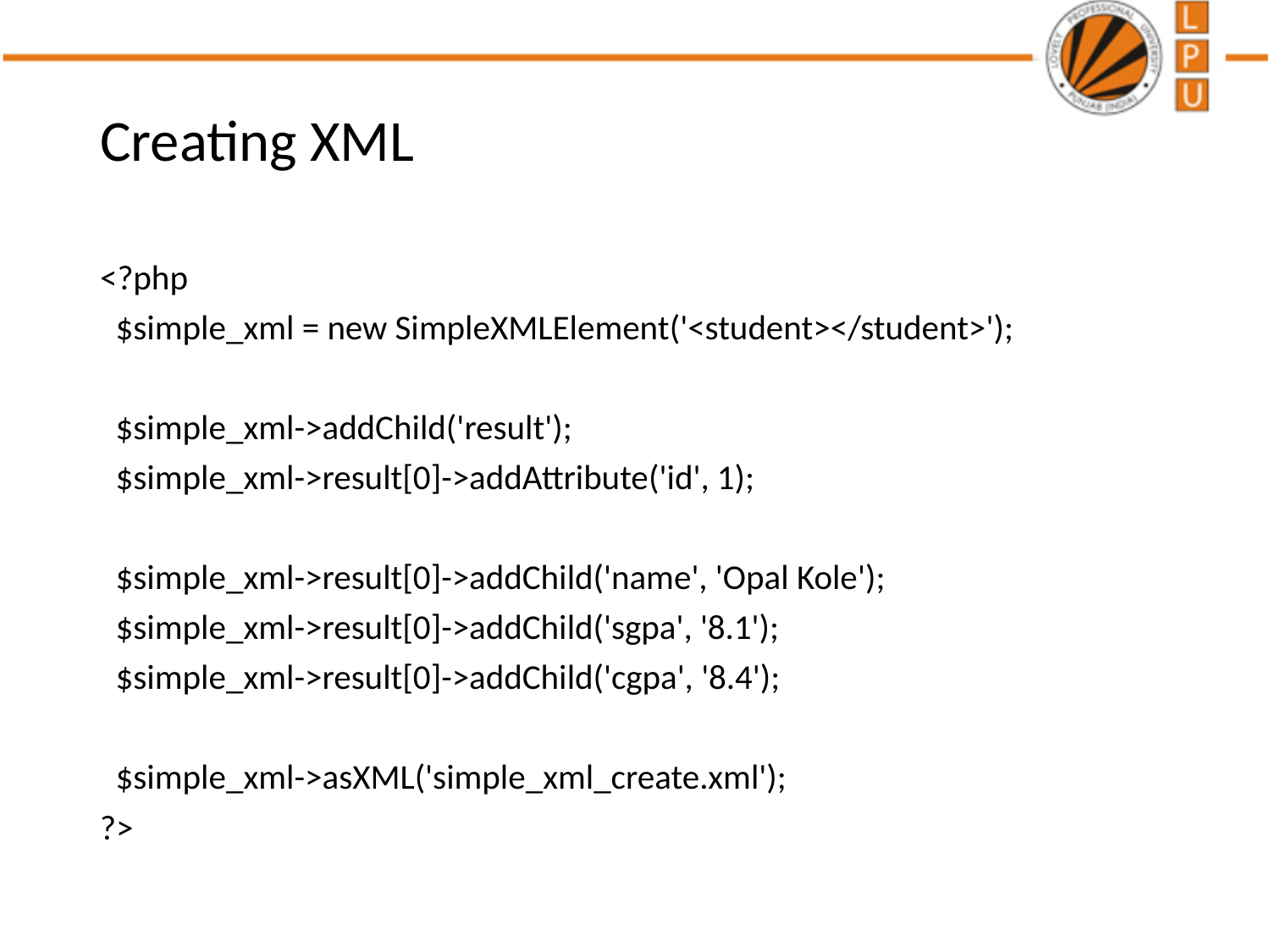

# Creating XML
<?php
  $simple_xml = new SimpleXMLElement('<student></student>');

  $simple_xml->addChild('result');
  $simple_xml->result[0]->addAttribute('id', 1);

  $simple_xml->result[0]->addChild('name', 'Opal Kole');
  $simple_xml->result[0]->addChild('sgpa', '8.1');
  $simple_xml->result[0]->addChild('cgpa', '8.4');

  $simple_xml->asXML('simple_xml_create.xml');
?>